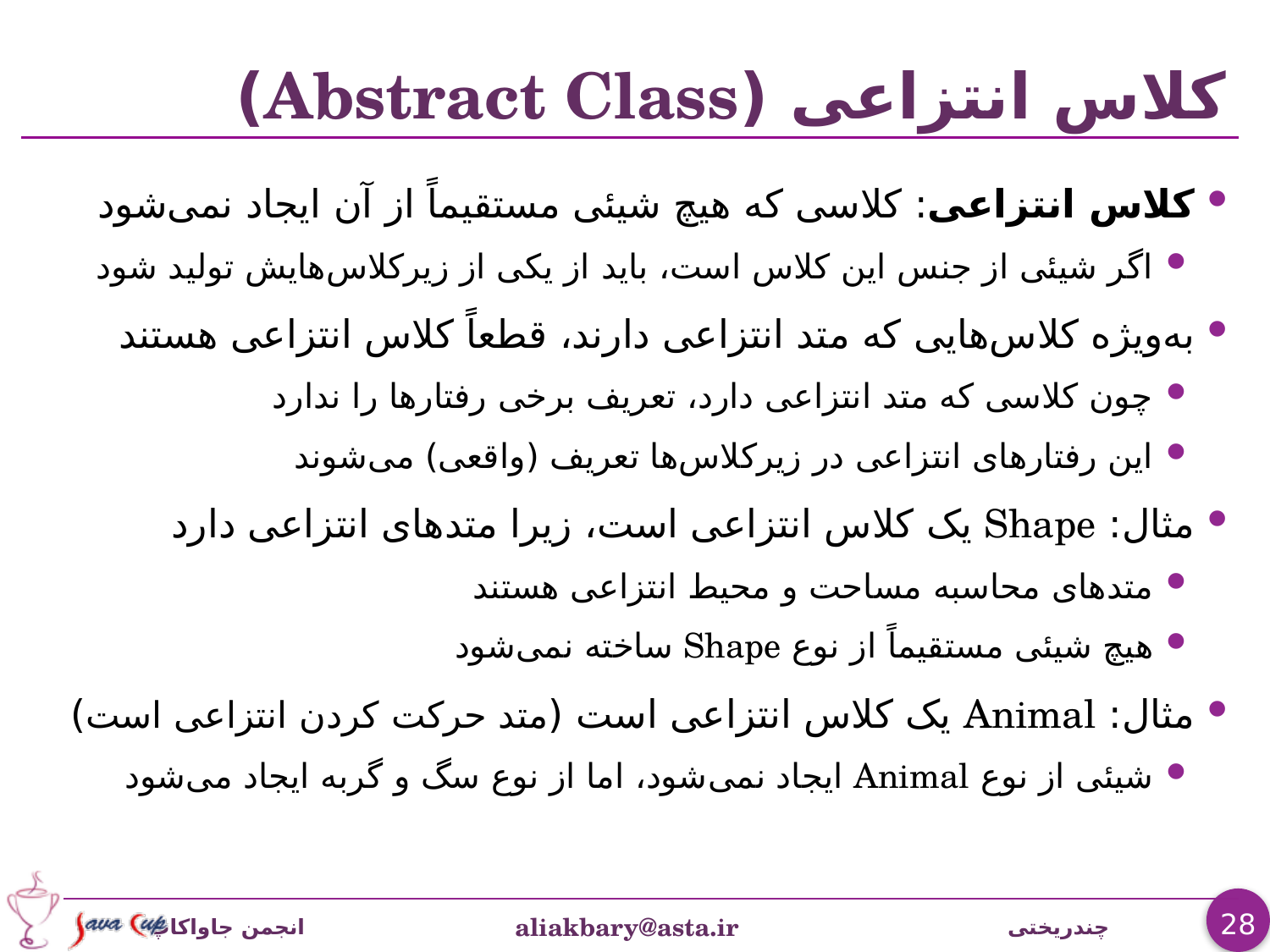

# کلاس انتزاعی (Abstract Class)
کلاس انتزاعی: کلاسی که هیچ شیئی مستقیماً از آن ایجاد نمی‌شود
اگر شیئی از جنس این کلاس است، باید از یکی از زیرکلاس‌هایش تولید شود
به‌ويژه کلاس‌هایی که متد انتزاعی دارند، قطعاً کلاس انتزاعی هستند
چون کلاسی که متد انتزاعی دارد، تعریف برخی رفتارها را ندارد
این رفتارهای انتزاعی در زیرکلاس‌ها تعریف (واقعی) می‌شوند
مثال: Shape یک کلاس انتزاعی است، زیرا متدهای انتزاعی دارد
متدهای محاسبه مساحت و محیط انتزاعی هستند
هیچ شیئی مستقیماً از نوع Shape ساخته نمی‌شود
مثال: Animal یک کلاس انتزاعی است (متد حرکت کردن انتزاعی است)
شیئی از نوع Animal ایجاد نمی‌شود، اما از نوع سگ و گربه ایجاد می‌شود